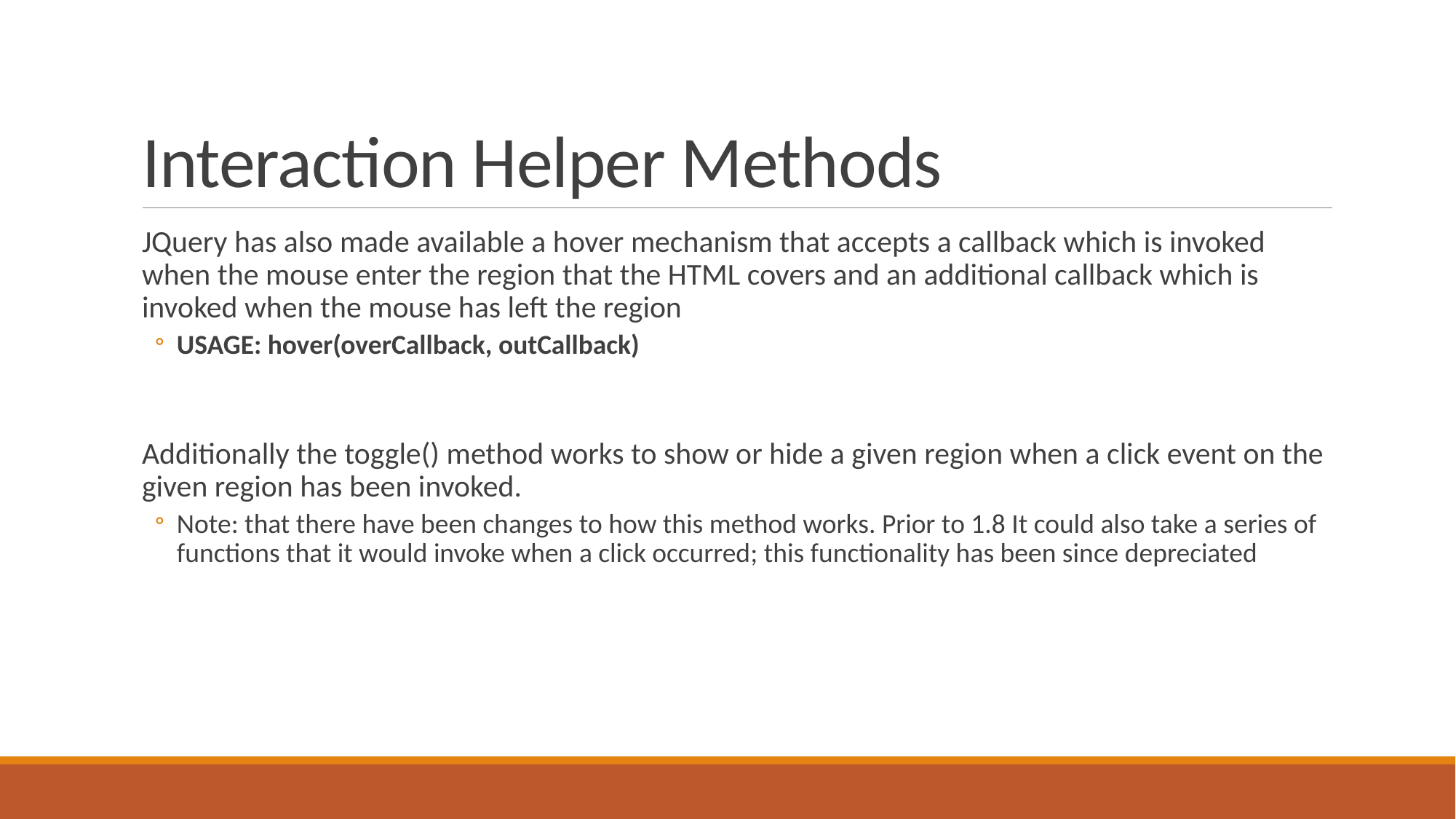

# Interaction Helper Methods
JQuery has also made available a hover mechanism that accepts a callback which is invoked when the mouse enter the region that the HTML covers and an additional callback which is invoked when the mouse has left the region
USAGE: hover(overCallback, outCallback)

Additionally the toggle() method works to show or hide a given region when a click event on the given region has been invoked.
Note: that there have been changes to how this method works. Prior to 1.8 It could also take a series of functions that it would invoke when a click occurred; this functionality has been since depreciated